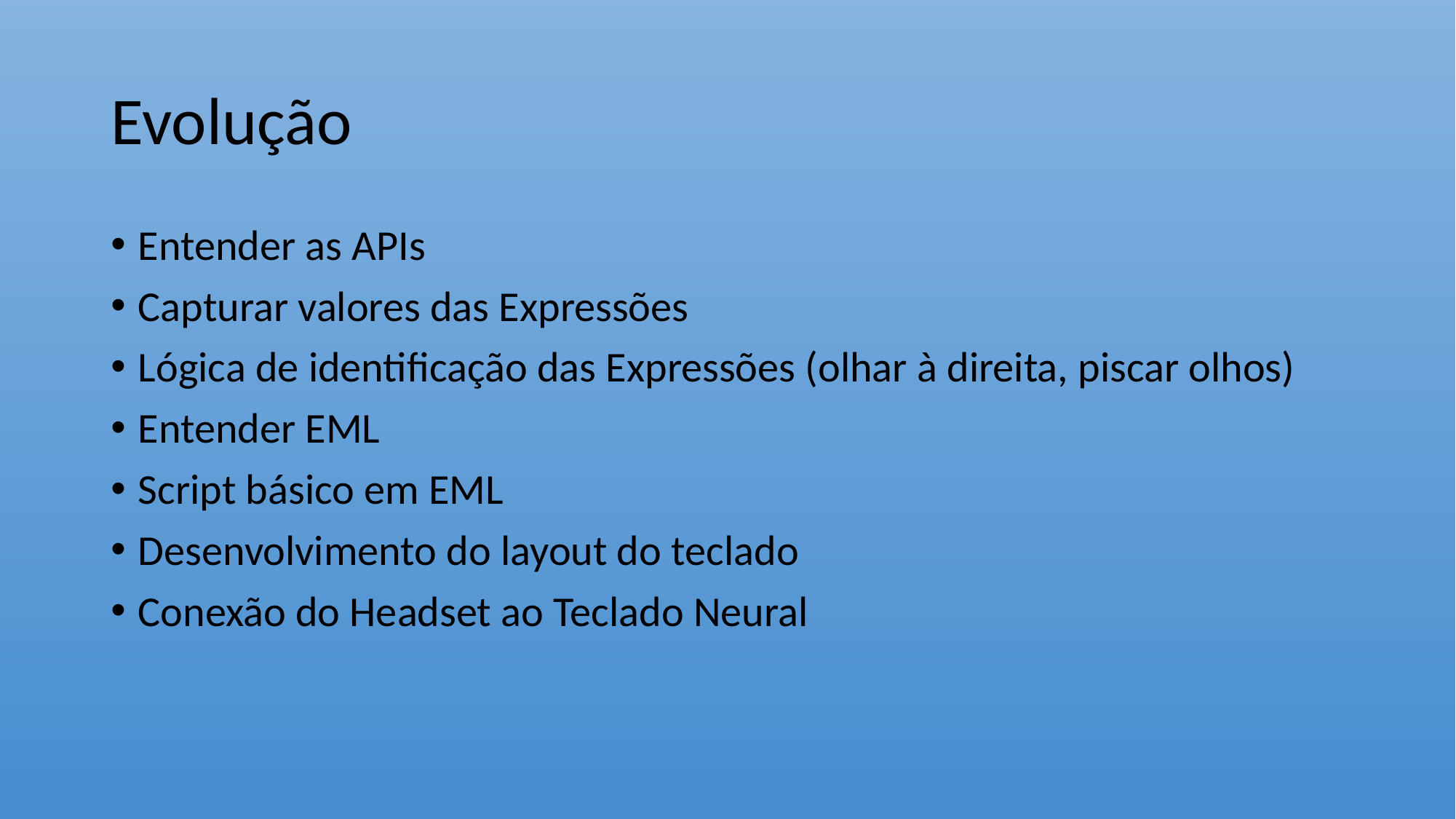

# Evolução
Entender as APIs
Capturar valores das Expressões
Lógica de identificação das Expressões (olhar à direita, piscar olhos)
Entender EML
Script básico em EML
Desenvolvimento do layout do teclado
Conexão do Headset ao Teclado Neural